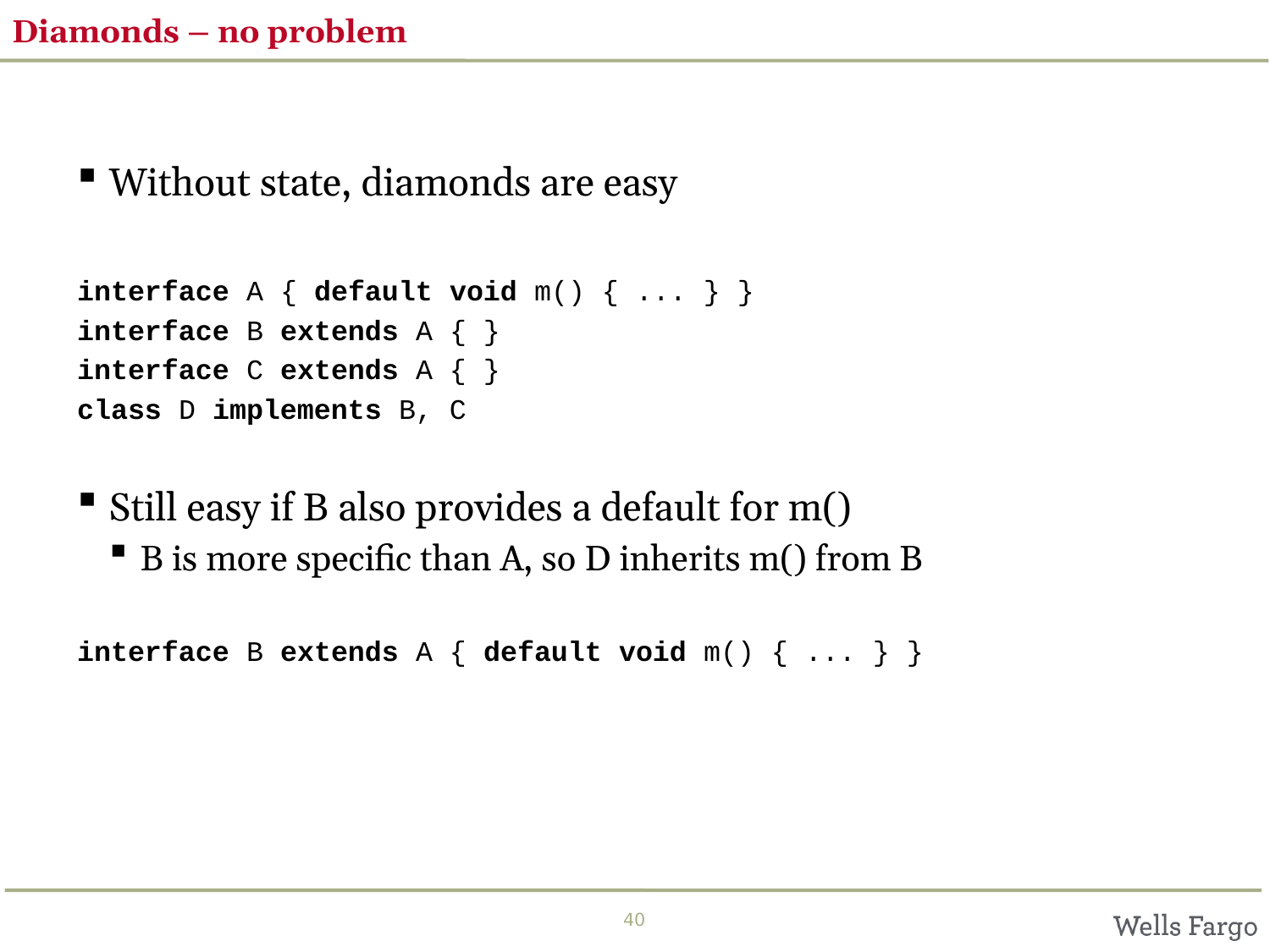

# Diamonds – no problem
Without state, diamonds are easy

interface A { default void m() { ... } }
interface B extends A { }
interface C extends A { }
class D implements B, C

Still easy if B also provides a default for m()
B is more specific than A, so D inherits m() from B

interface B extends A { default void m() { ... } }

40